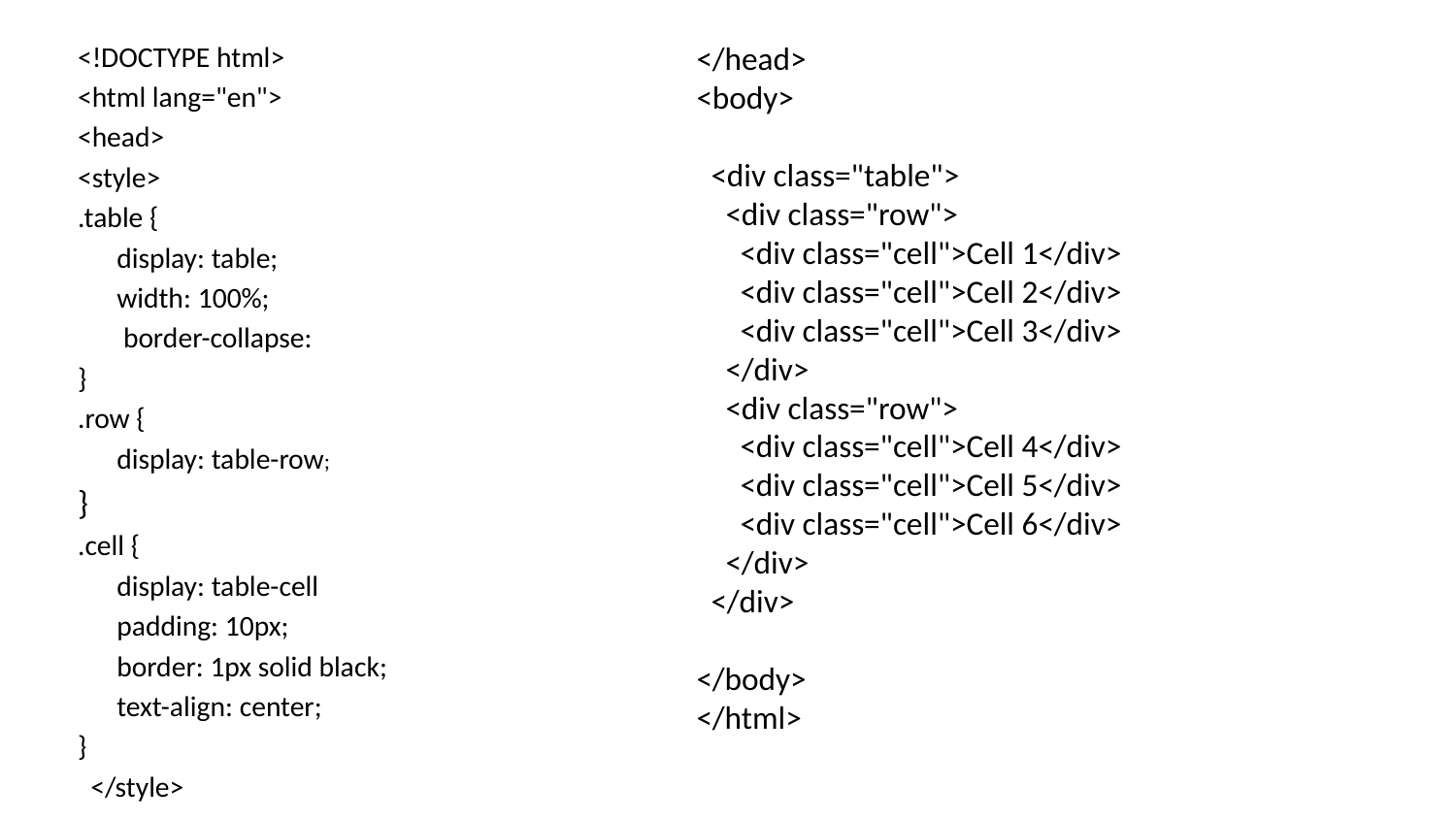

<!DOCTYPE html>
<html lang="en">
<head>
<style>
.table {
      display: table;
      width: 100%;
       border-collapse:
}
.row {
      display: table-row;
}
.cell {
      display: table-cell
      padding: 10px;
      border: 1px solid black;
      text-align: center;
}
  </style>

</head>
<body>

  <div class="table">
    <div class="row">
      <div class="cell">Cell 1</div>
      <div class="cell">Cell 2</div>
      <div class="cell">Cell 3</div>
    </div>
    <div class="row">
      <div class="cell">Cell 4</div>
      <div class="cell">Cell 5</div>
      <div class="cell">Cell 6</div>
    </div>
  </div>

</body>
</html>